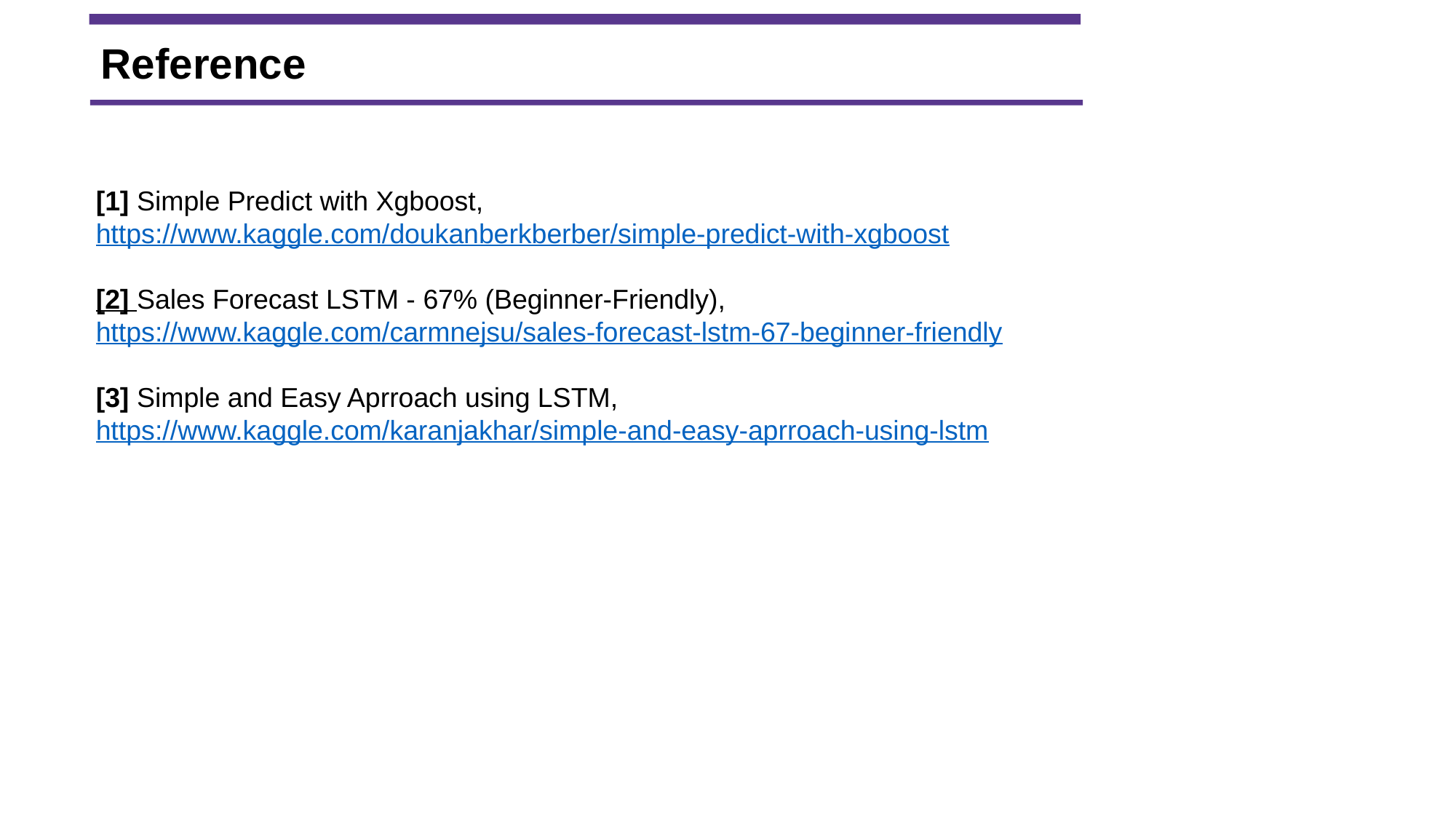

Reference
[1] Simple Predict with Xgboost,
https://www.kaggle.com/doukanberkberber/simple-predict-with-xgboost

[2] Sales Forecast LSTM - 67% (Beginner-Friendly),
https://www.kaggle.com/carmnejsu/sales-forecast-lstm-67-beginner-friendly

[3] Simple and Easy Aprroach using LSTM,
https://www.kaggle.com/karanjakhar/simple-and-easy-aprroach-using-lstm